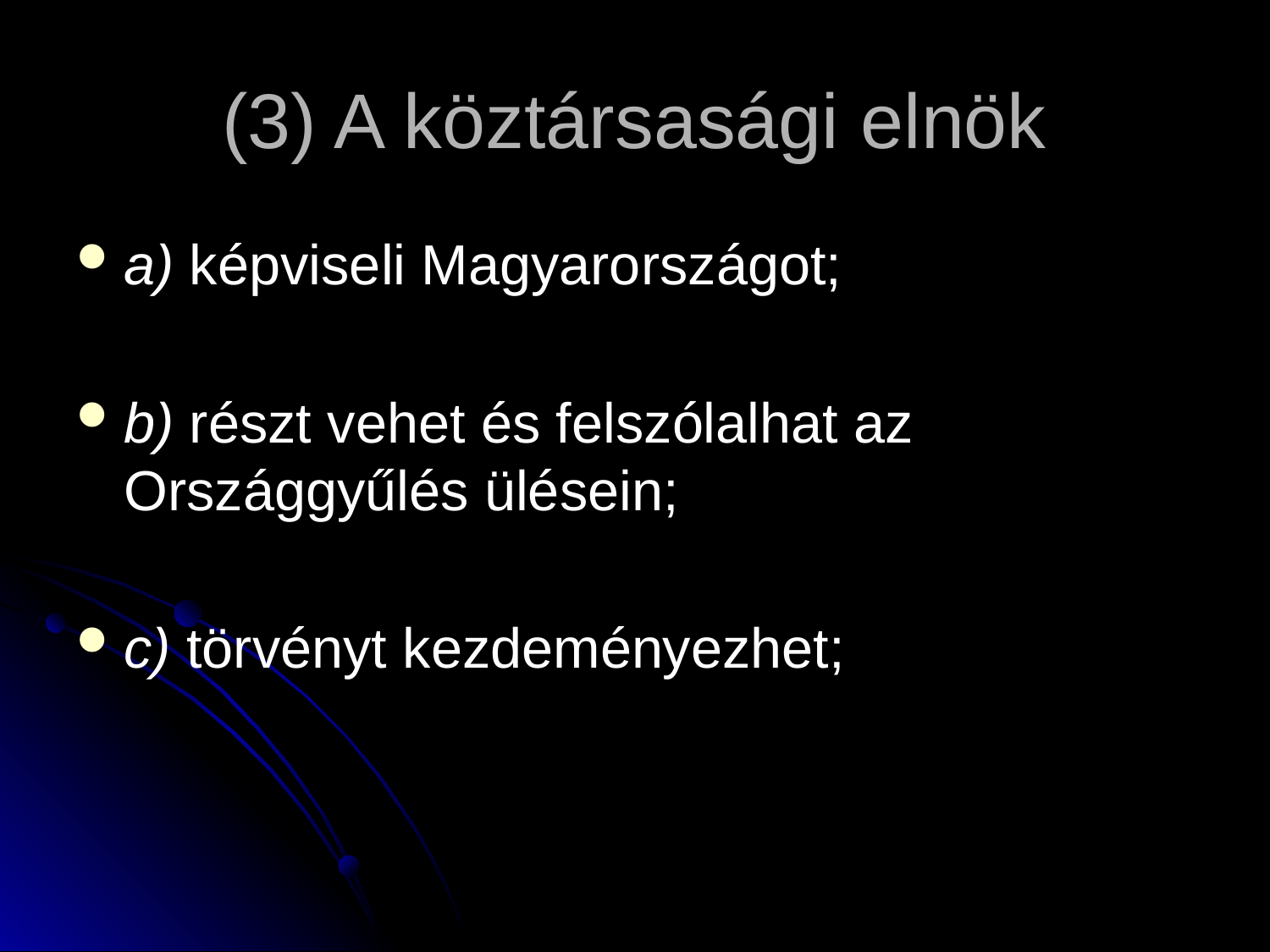

# (3) A köztársasági elnök
a) képviseli Magyarországot;

b) részt vehet és felszólalhat az Országgyűlés ülésein;

c) törvényt kezdeményezhet;